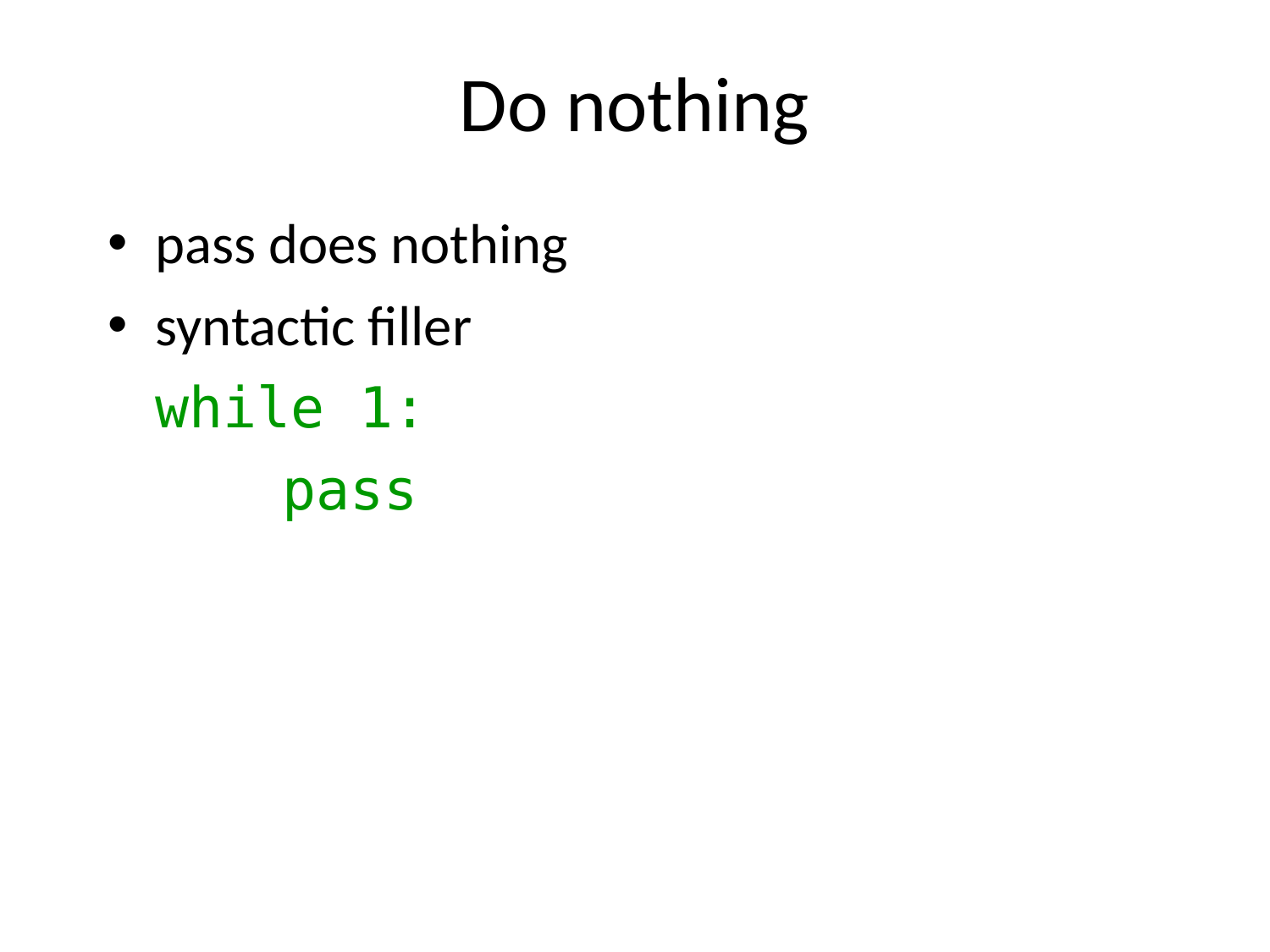

Do nothing
pass does nothing
syntactic filler
	while 1:
		pass